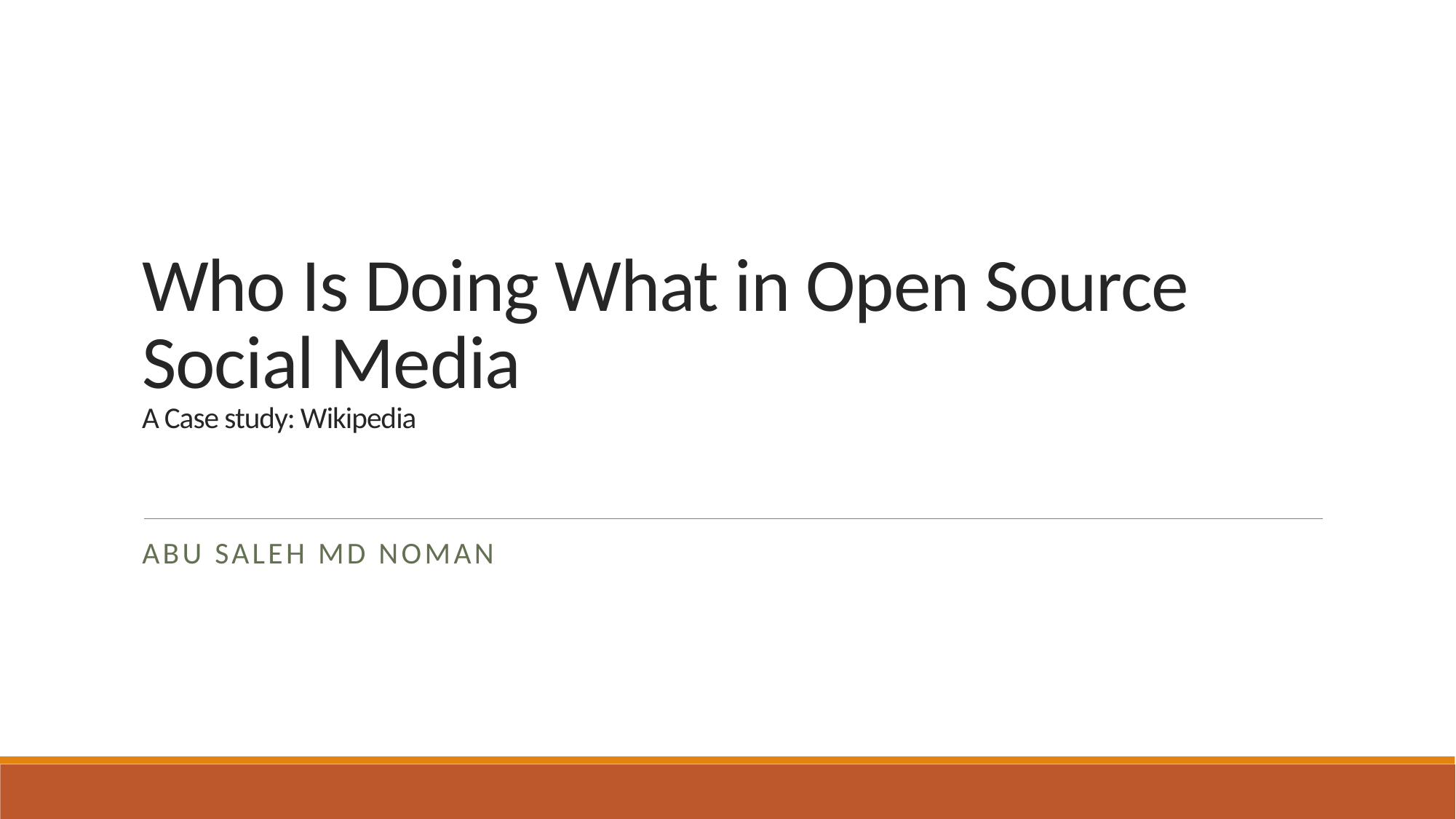

# Who Is Doing What in Open Source Social Media A Case study: Wikipedia
Abu saleh md noman